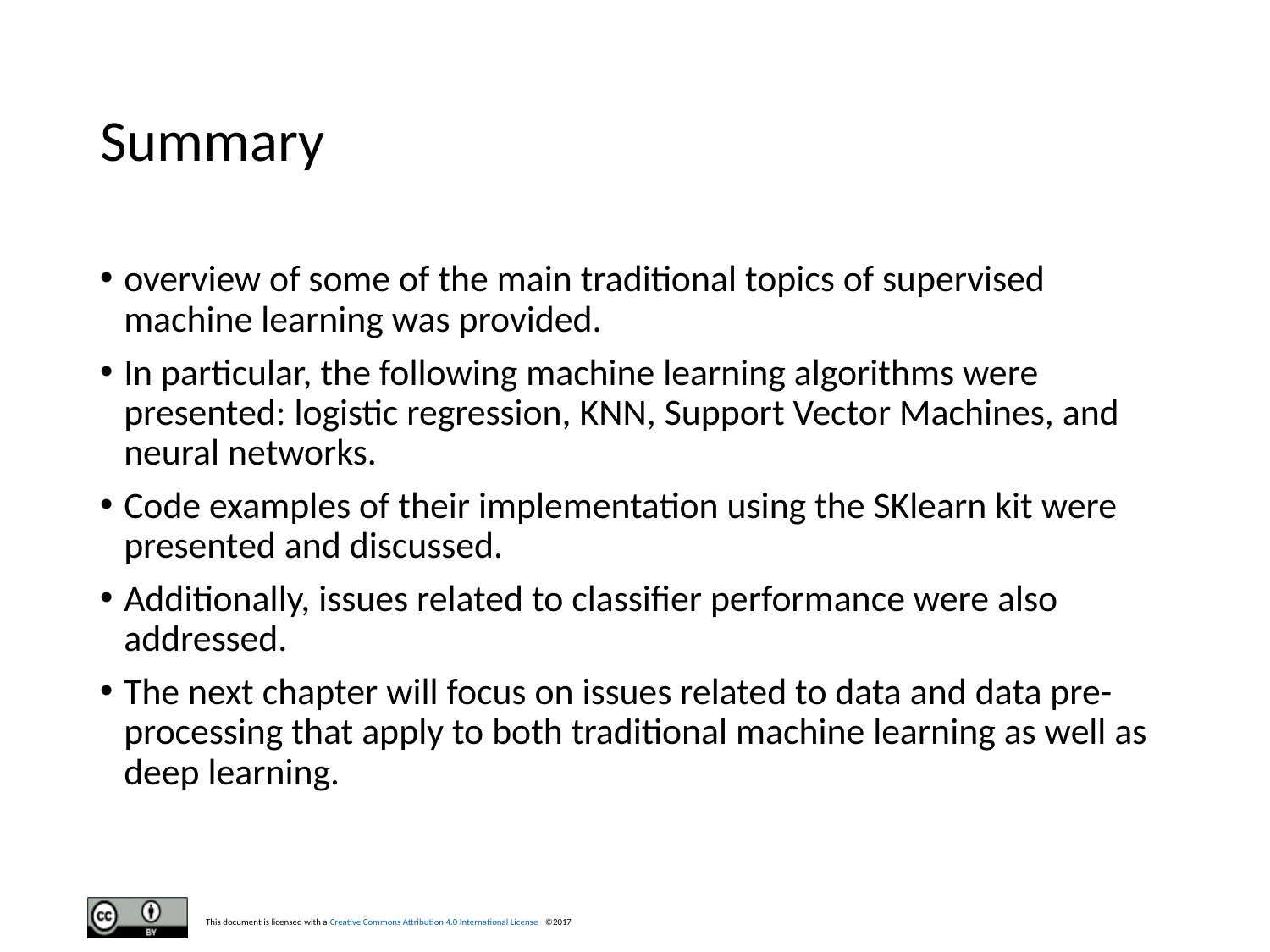

# Summary
overview of some of the main traditional topics of supervised machine learning was provided.
In particular, the following machine learning algorithms were presented: logistic regression, KNN, Support Vector Machines, and neural networks.
Code examples of their implementation using the SKlearn kit were presented and discussed.
Additionally, issues related to classifier performance were also addressed.
The next chapter will focus on issues related to data and data pre-processing that apply to both traditional machine learning as well as deep learning.